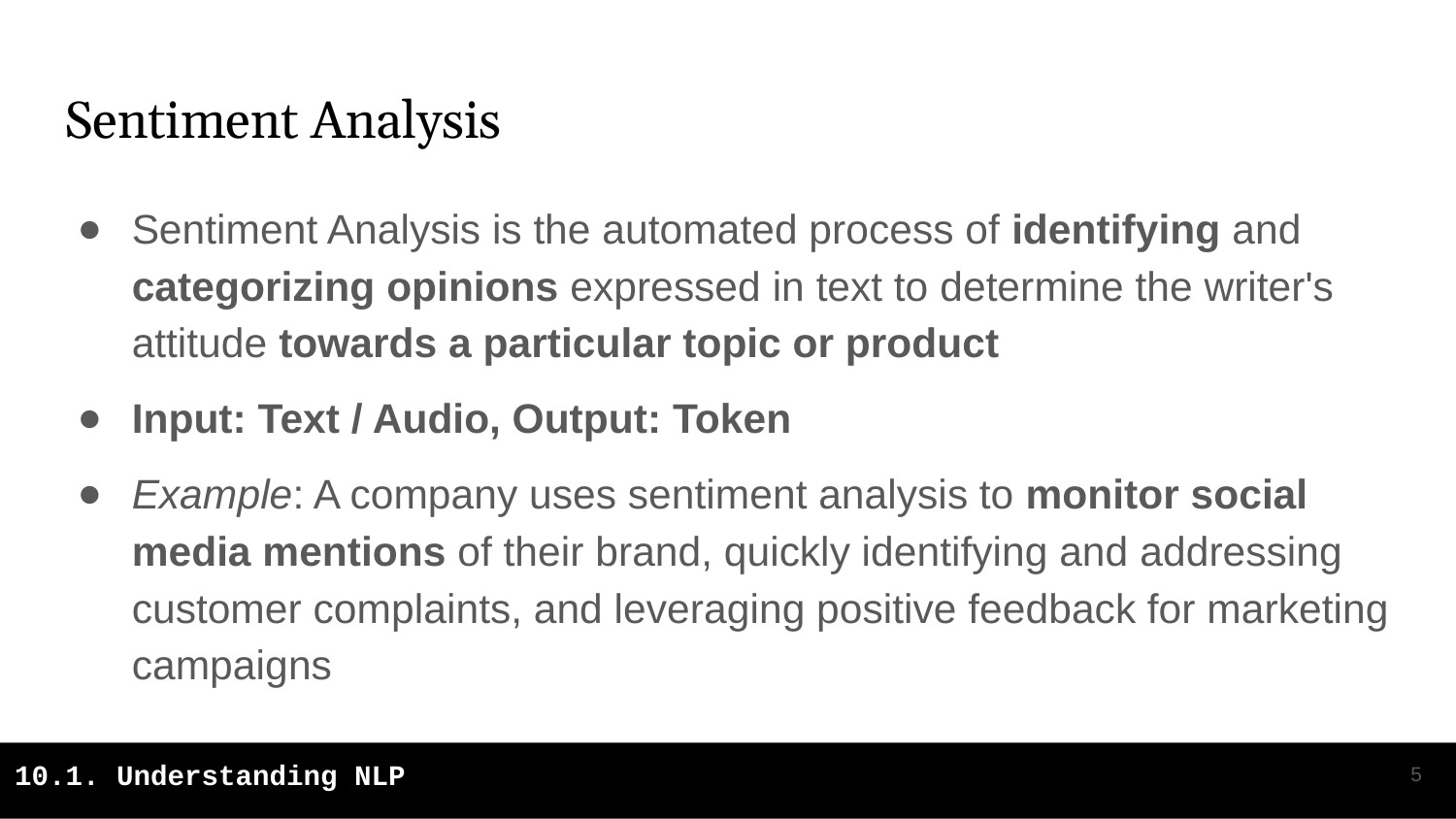

# Sentiment Analysis
Sentiment Analysis is the automated process of identifying and categorizing opinions expressed in text to determine the writer's attitude towards a particular topic or product
Input: Text / Audio, Output: Token
Example: A company uses sentiment analysis to monitor social media mentions of their brand, quickly identifying and addressing customer complaints, and leveraging positive feedback for marketing campaigns
5
10.1. Understanding NLP